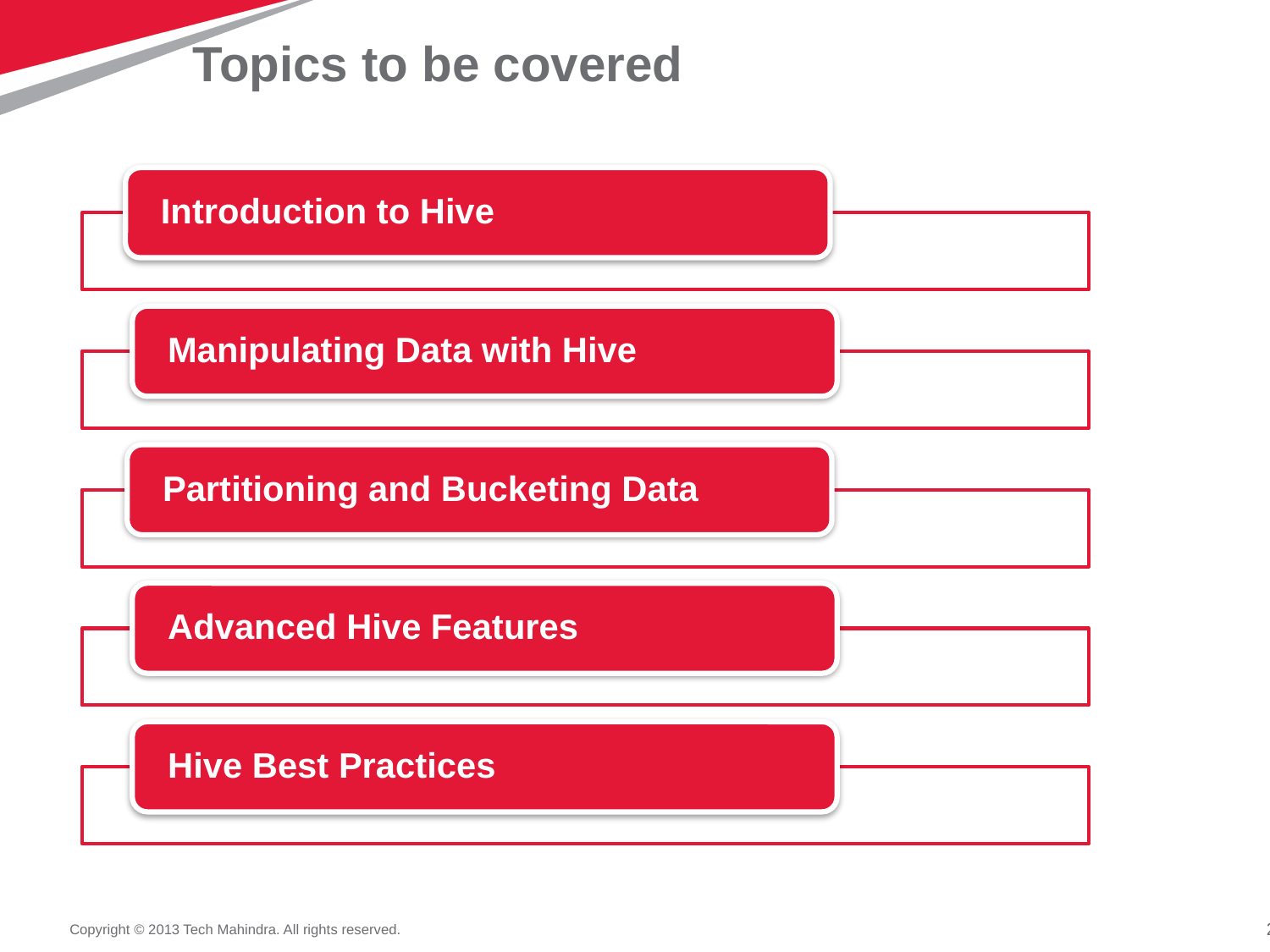

# Topics to be covered
Introduction to Hive
Manipulating Data with Hive
Partitioning and Bucketing Data
Advanced Hive Features
Hive Best Practices